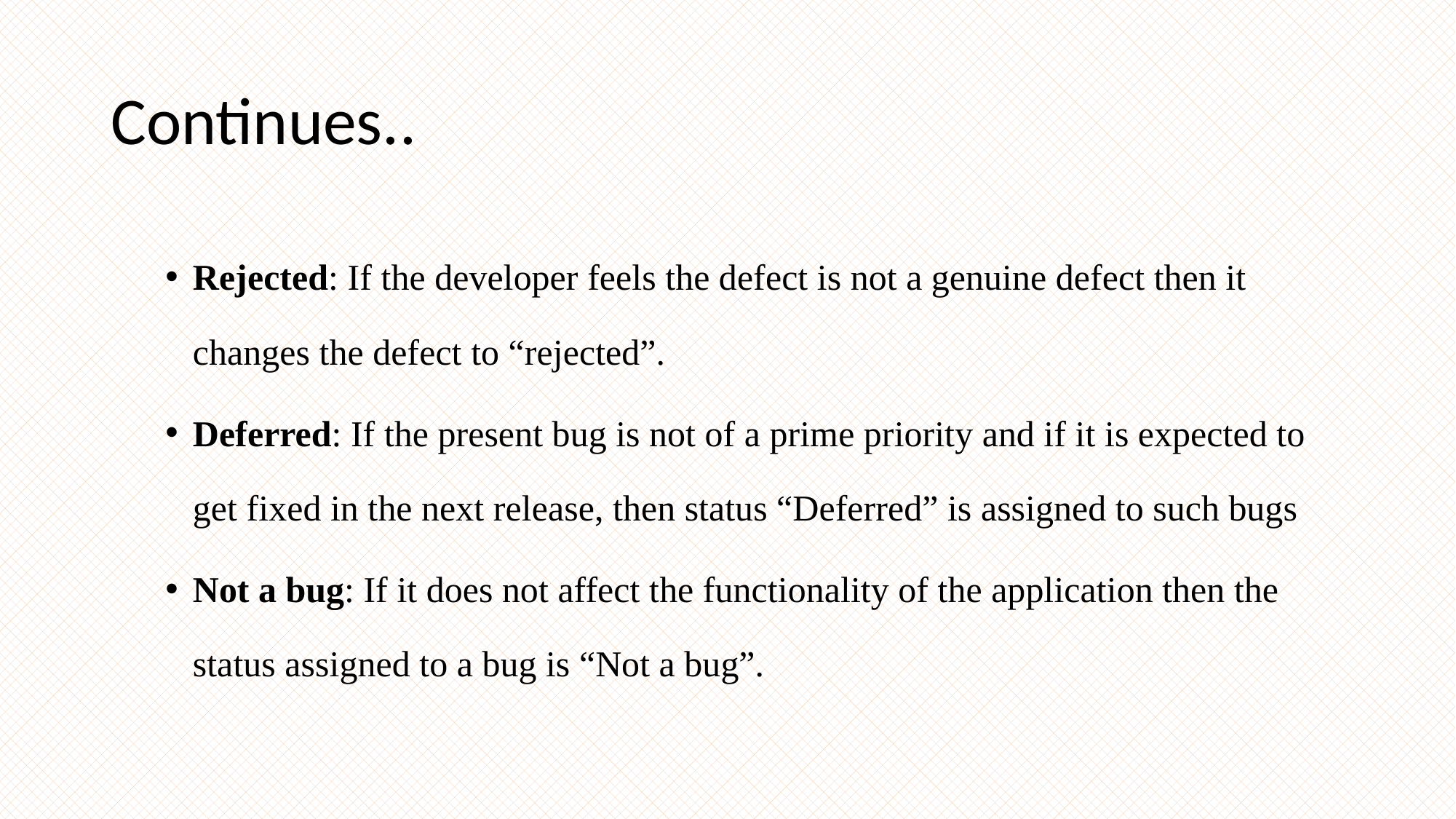

# Continues..
Rejected: If the developer feels the defect is not a genuine defect then it changes the defect to “rejected”.
Deferred: If the present bug is not of a prime priority and if it is expected to get fixed in the next release, then status “Deferred” is assigned to such bugs
Not a bug: If it does not affect the functionality of the application then the status assigned to a bug is “Not a bug”.